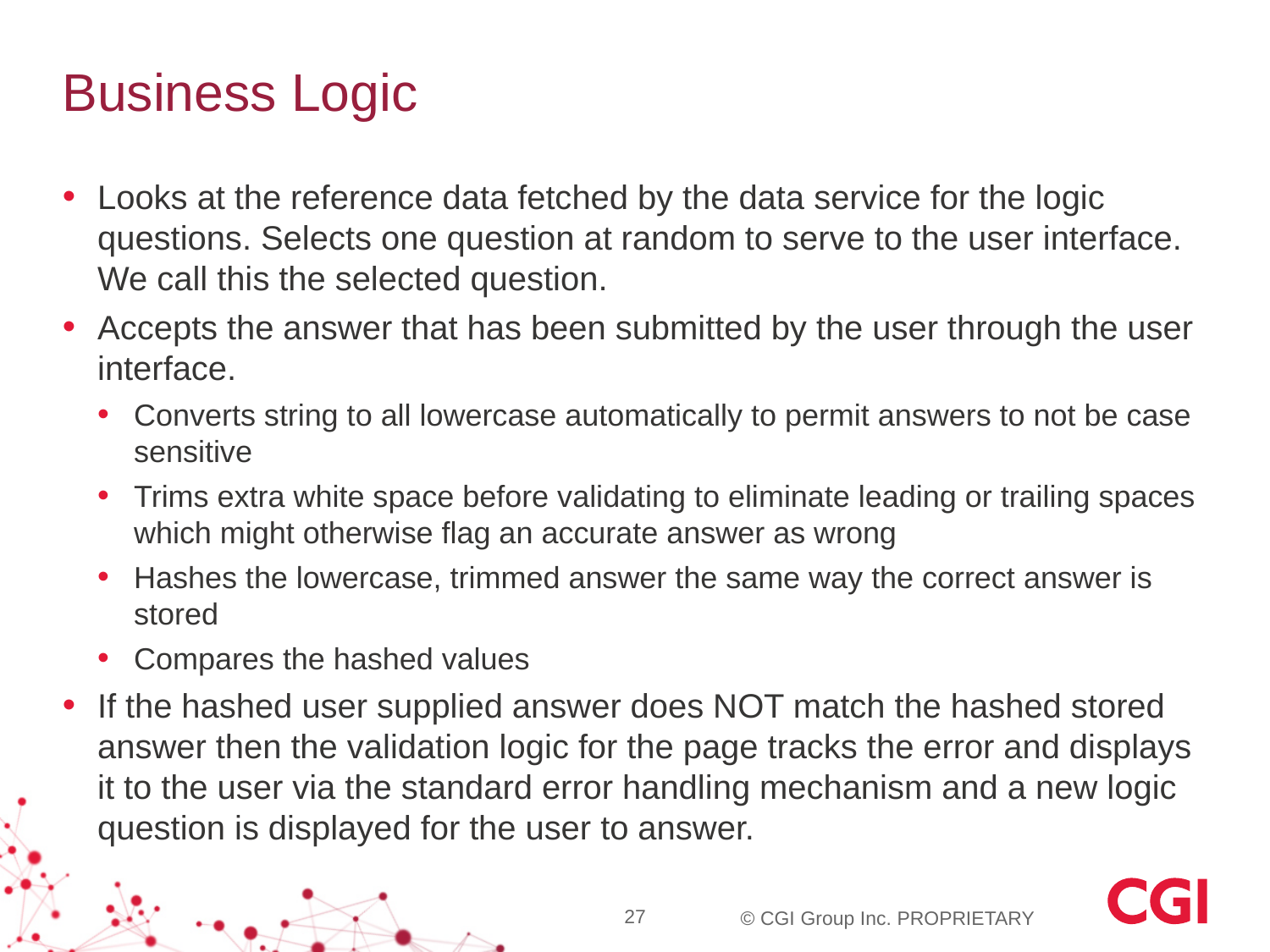

# Business Logic
Looks at the reference data fetched by the data service for the logic questions. Selects one question at random to serve to the user interface. We call this the selected question.
Accepts the answer that has been submitted by the user through the user interface.
Converts string to all lowercase automatically to permit answers to not be case sensitive
Trims extra white space before validating to eliminate leading or trailing spaces which might otherwise flag an accurate answer as wrong
Hashes the lowercase, trimmed answer the same way the correct answer is stored
Compares the hashed values
If the hashed user supplied answer does NOT match the hashed stored answer then the validation logic for the page tracks the error and displays it to the user via the standard error handling mechanism and a new logic question is displayed for the user to answer.
27